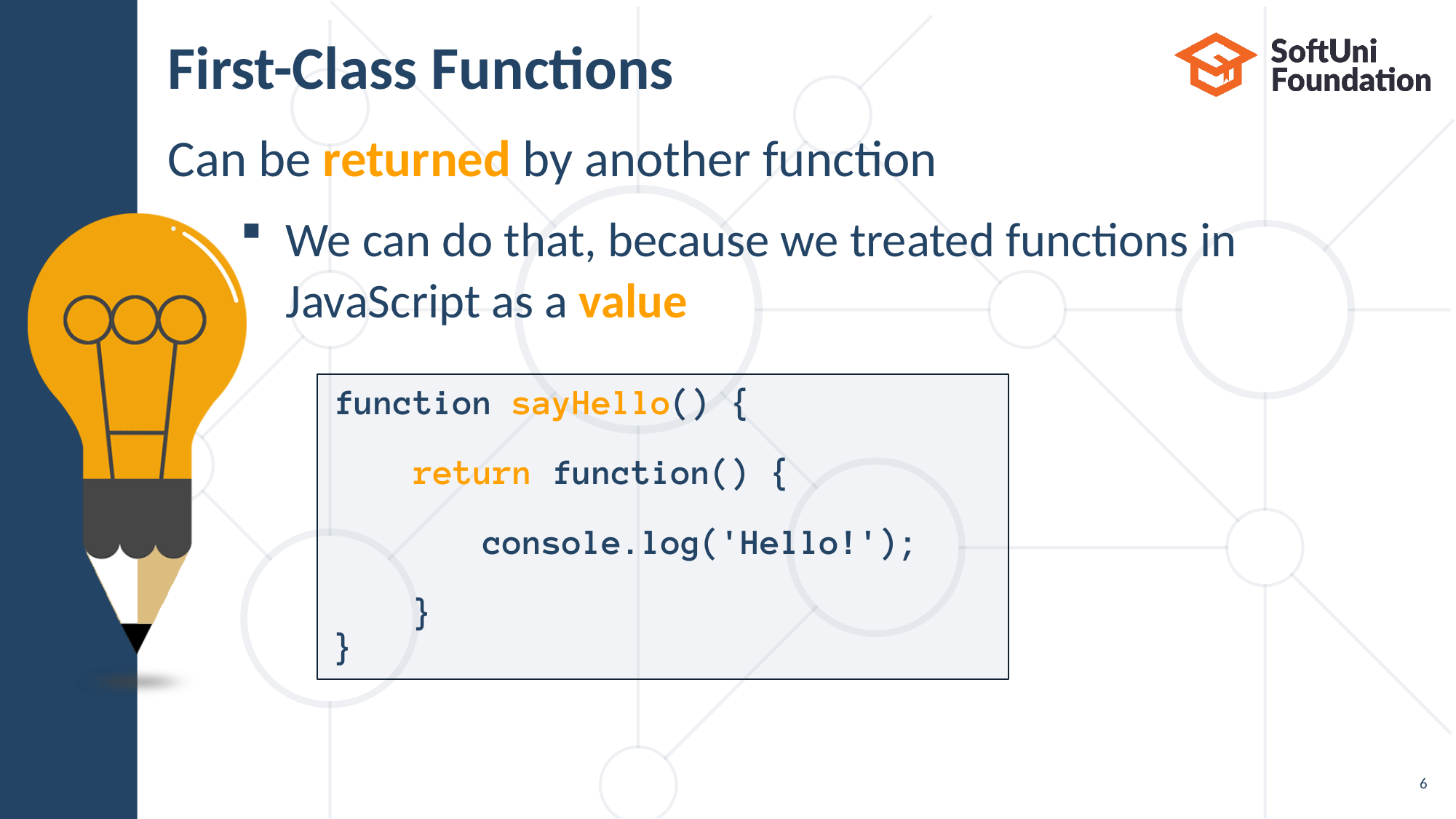

# First-Class Functions
Can be returned by another function
We can do that, because we treated functions in
JavaScript as a value
function sayHello() {

    return function() {
	               	 			  console.log('Hello!');

    }
}
6